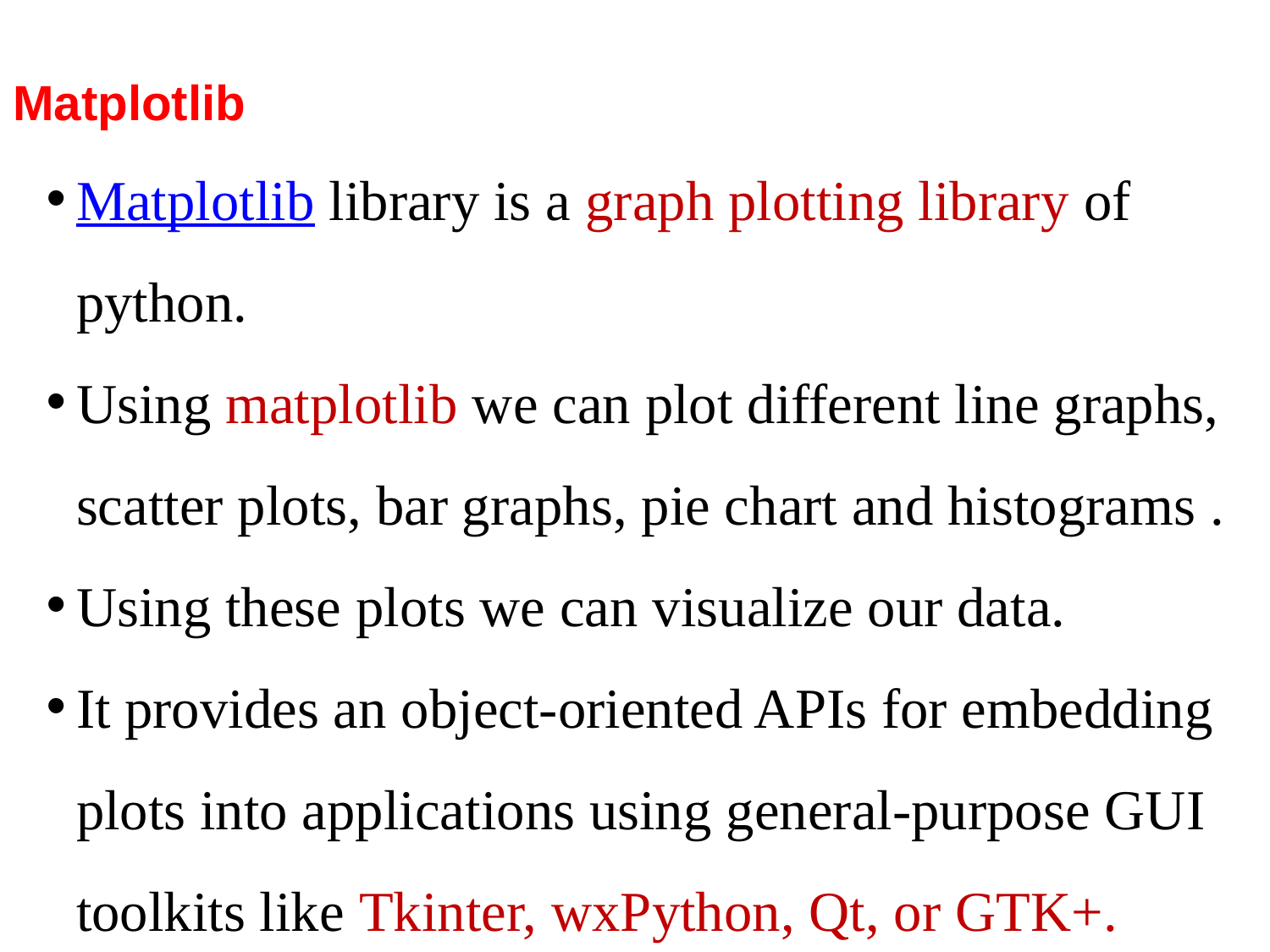

Matplotlib
Matplotlib library is a graph plotting library of python.
Using matplotlib we can plot different line graphs, scatter plots, bar graphs, pie chart and histograms .
Using these plots we can visualize our data.
It provides an object-oriented APIs for embedding plots into applications using general-purpose GUI toolkits like Tkinter, wxPython, Qt, or GTK+.